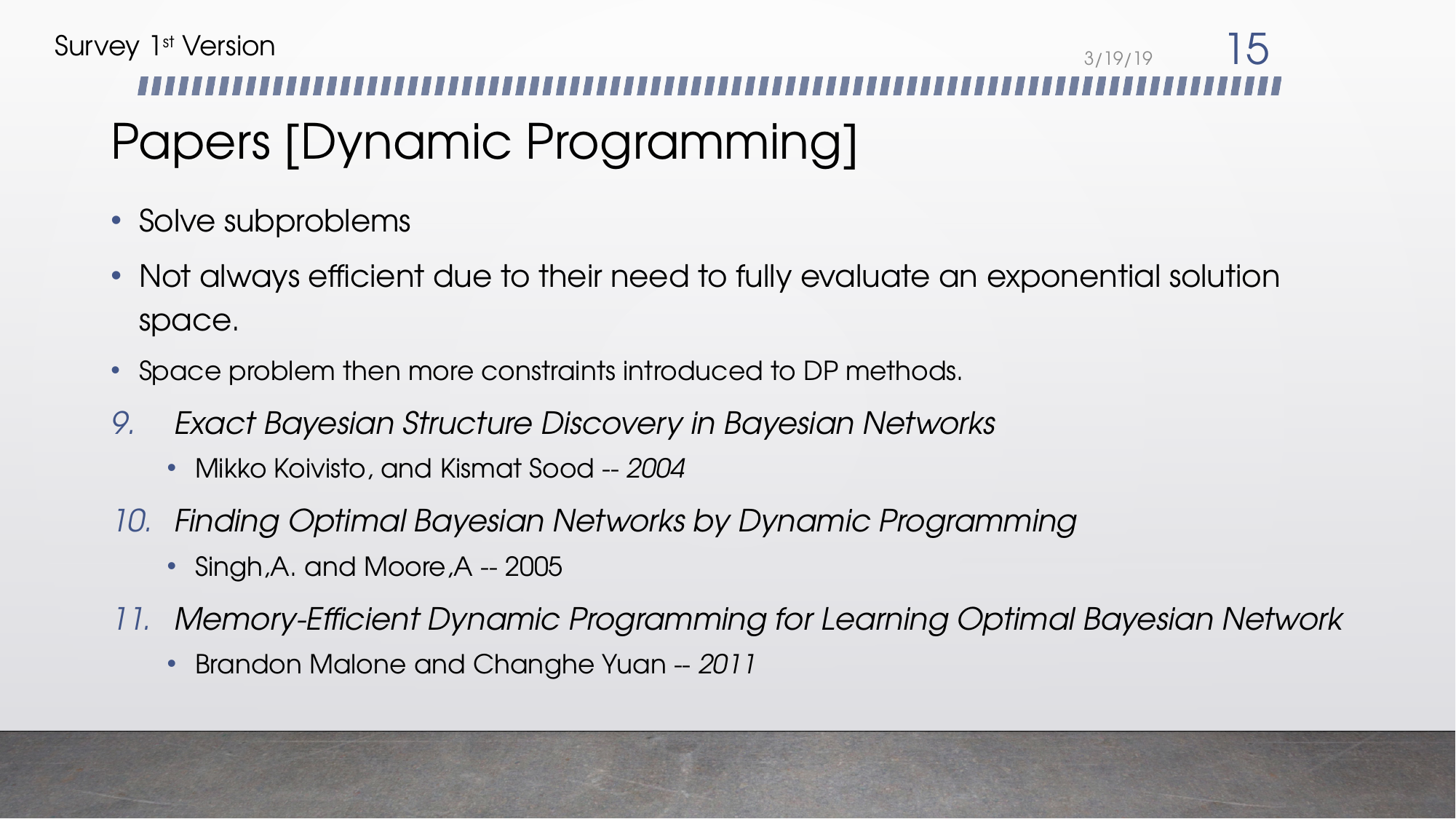

15
Survey 1st Version
3/19/19
# Papers [Dynamic Programming]
Solve subproblems
Not always efficient due to their need to fully evaluate an exponential solution space.
Space problem then more constraints introduced to DP methods.
Exact Bayesian Structure Discovery in Bayesian Networks
Mikko Koivisto, and Kismat Sood -- 2004
Finding Optimal Bayesian Networks by Dynamic Programming
Singh,A. and Moore,A -- 2005
Memory-Efficient Dynamic Programming for Learning Optimal Bayesian Network
Brandon Malone and Changhe Yuan -- 2011